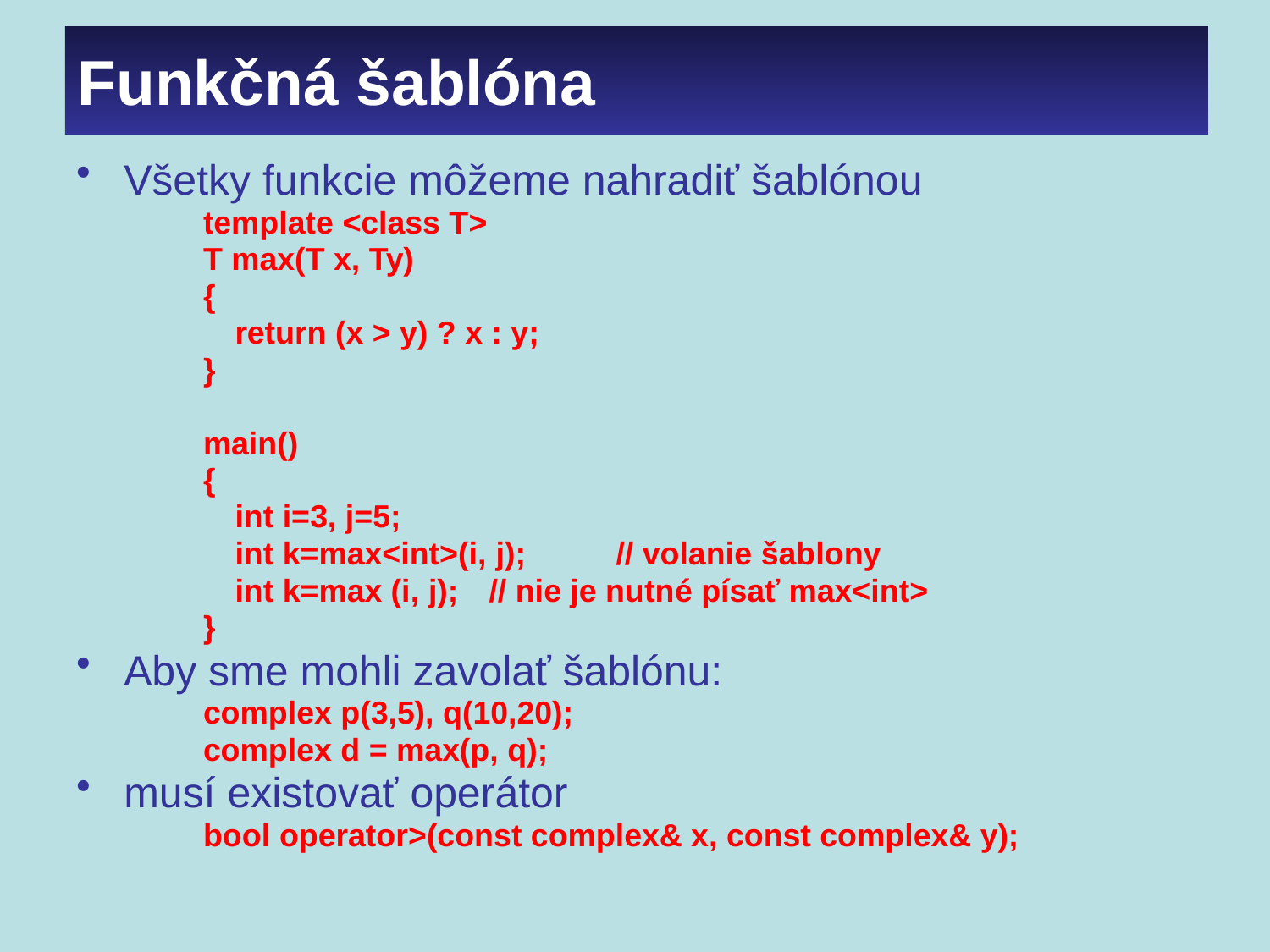

# Funkčná šablóna
Všetky funkcie môžeme nahradiť šablónou
template <class T>
T max(T x, Ty)
{
	return (x > y) ? x : y;
}

main()
{
	int i=3, j=5;
	int k=max<int>(i, j);	// volanie šablony
	int k=max (i, j);	// nie je nutné písať max<int>
}
Aby sme mohli zavolať šablónu:
complex p(3,5), q(10,20);
complex d = max(p, q);
musí existovať operátor
bool operator>(const complex& x, const complex& y);